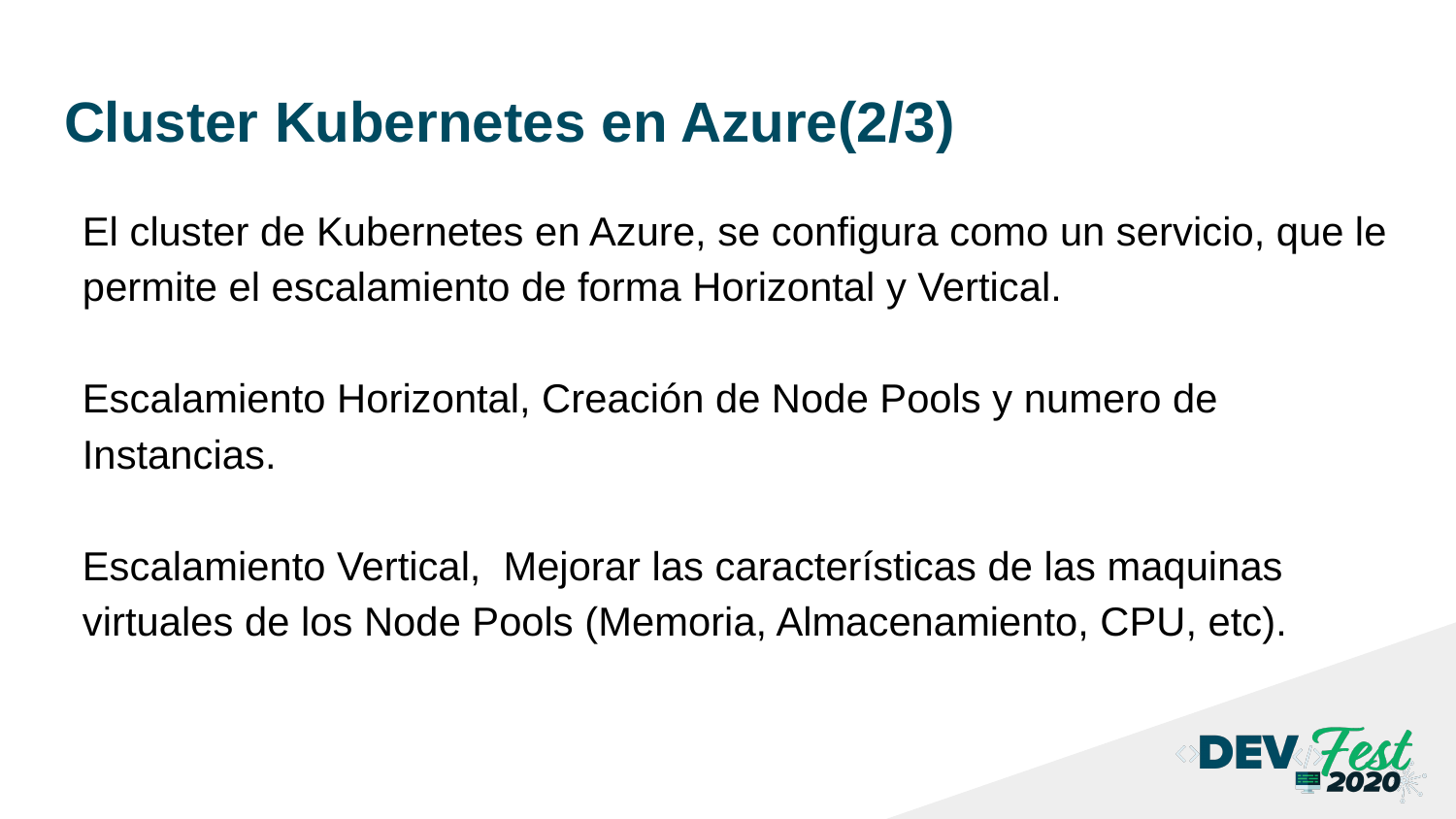

# Cluster Kubernetes en Azure(2/3)
El cluster de Kubernetes en Azure, se configura como un servicio, que le permite el escalamiento de forma Horizontal y Vertical.

Escalamiento Horizontal, Creación de Node Pools y numero de Instancias.

Escalamiento Vertical,  Mejorar las características de las maquinas virtuales de los Node Pools (Memoria, Almacenamiento, CPU, etc).